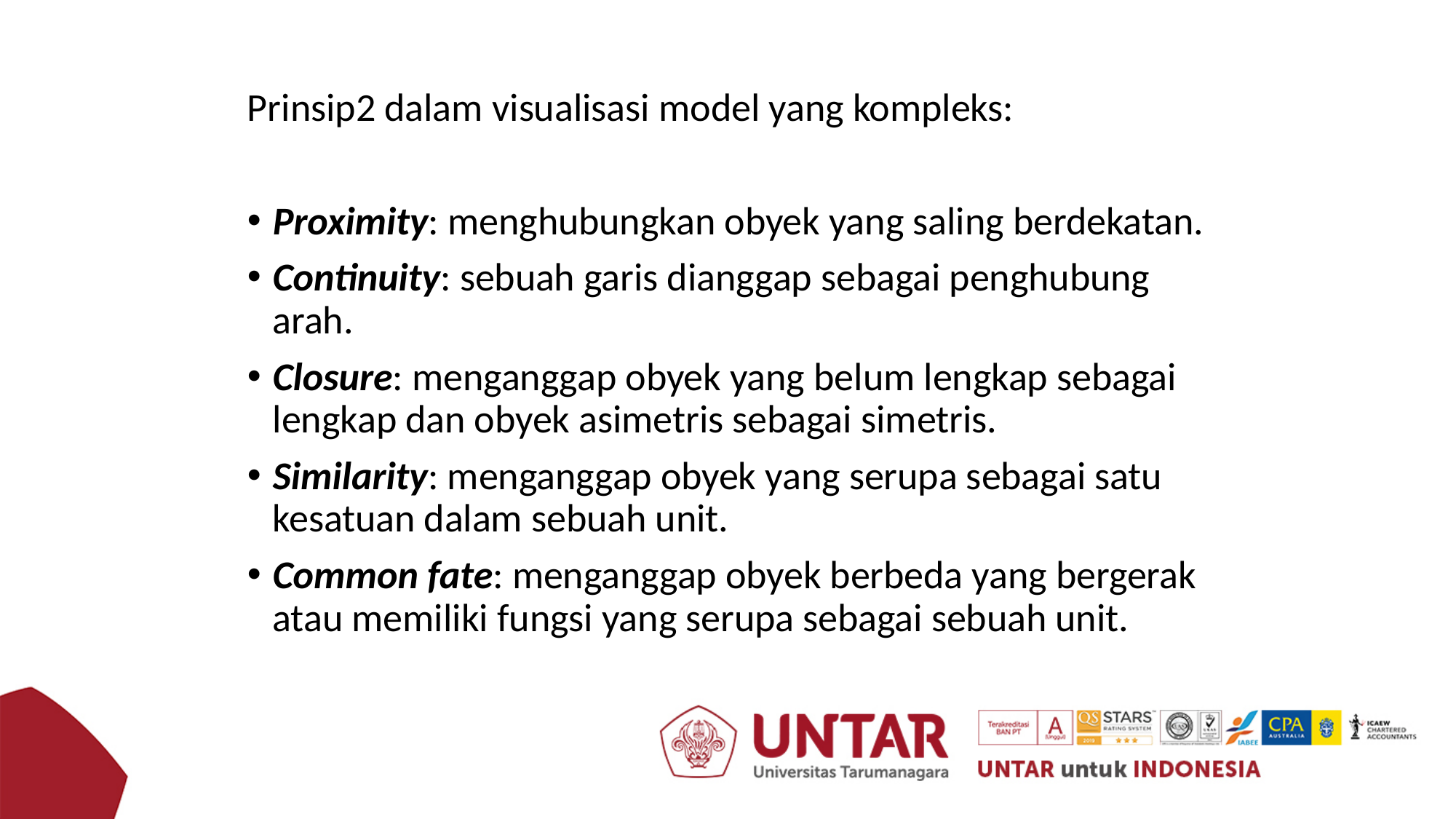

Prinsip2 dalam visualisasi model yang kompleks:

Proximity: menghubungkan obyek yang saling berdekatan.
Continuity: sebuah garis dianggap sebagai penghubung arah.
Closure: menganggap obyek yang belum lengkap sebagai lengkap dan obyek asimetris sebagai simetris.
Similarity: menganggap obyek yang serupa sebagai satu kesatuan dalam sebuah unit.
Common fate: menganggap obyek berbeda yang bergerak atau memiliki fungsi yang serupa sebagai sebuah unit.